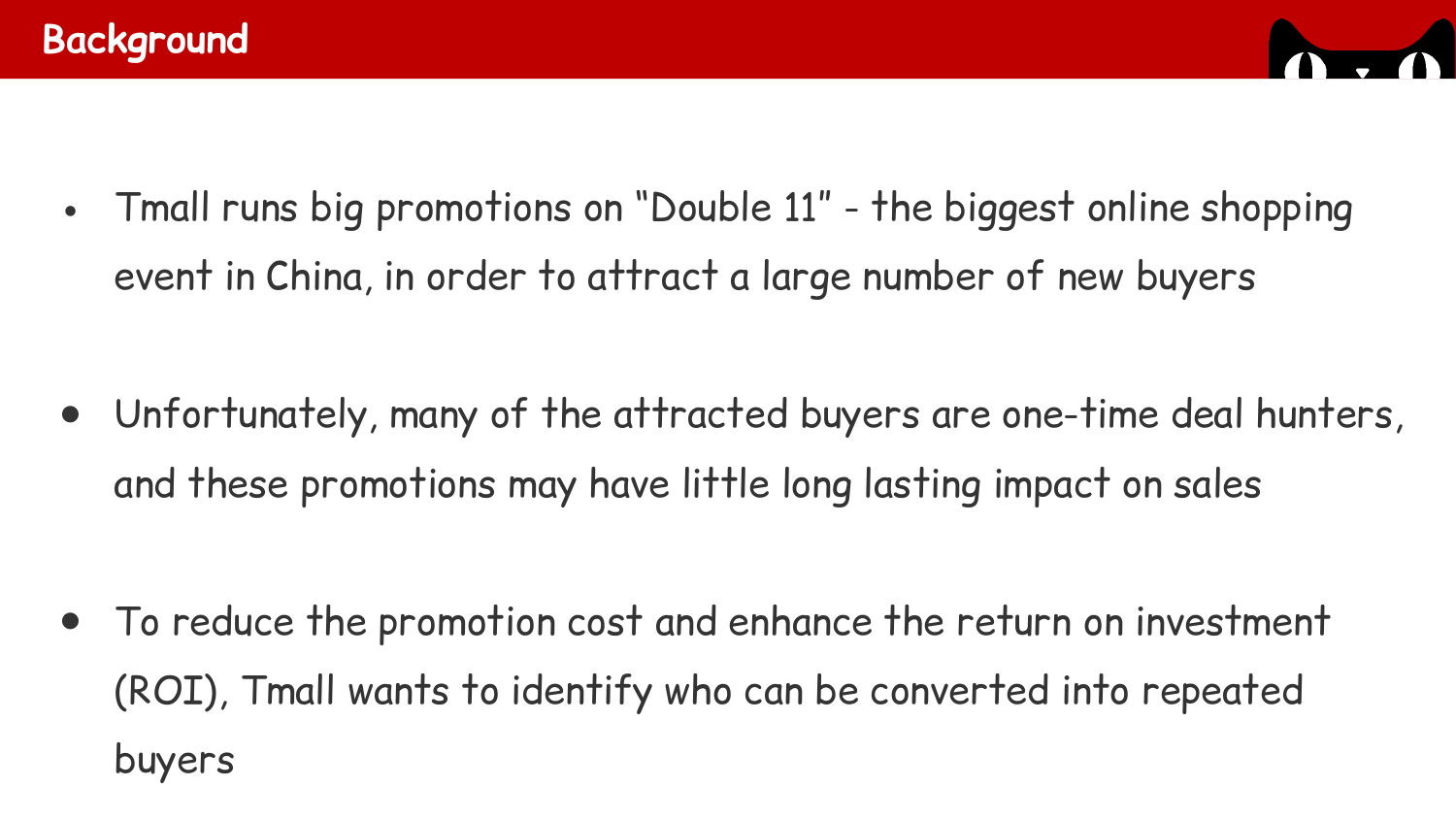

Background

Tmall runs big promotions on “Double 11” - the biggest online shopping event in China, in order to attract a large number of new buyers

Unfortunately, many of the attracted buyers are one-time deal hunters, and these promotions may have little long lasting impact on sales

To reduce the promotion cost and enhance the return on investment (ROI), Tmall wants to identify who can be converted into repeated buyers